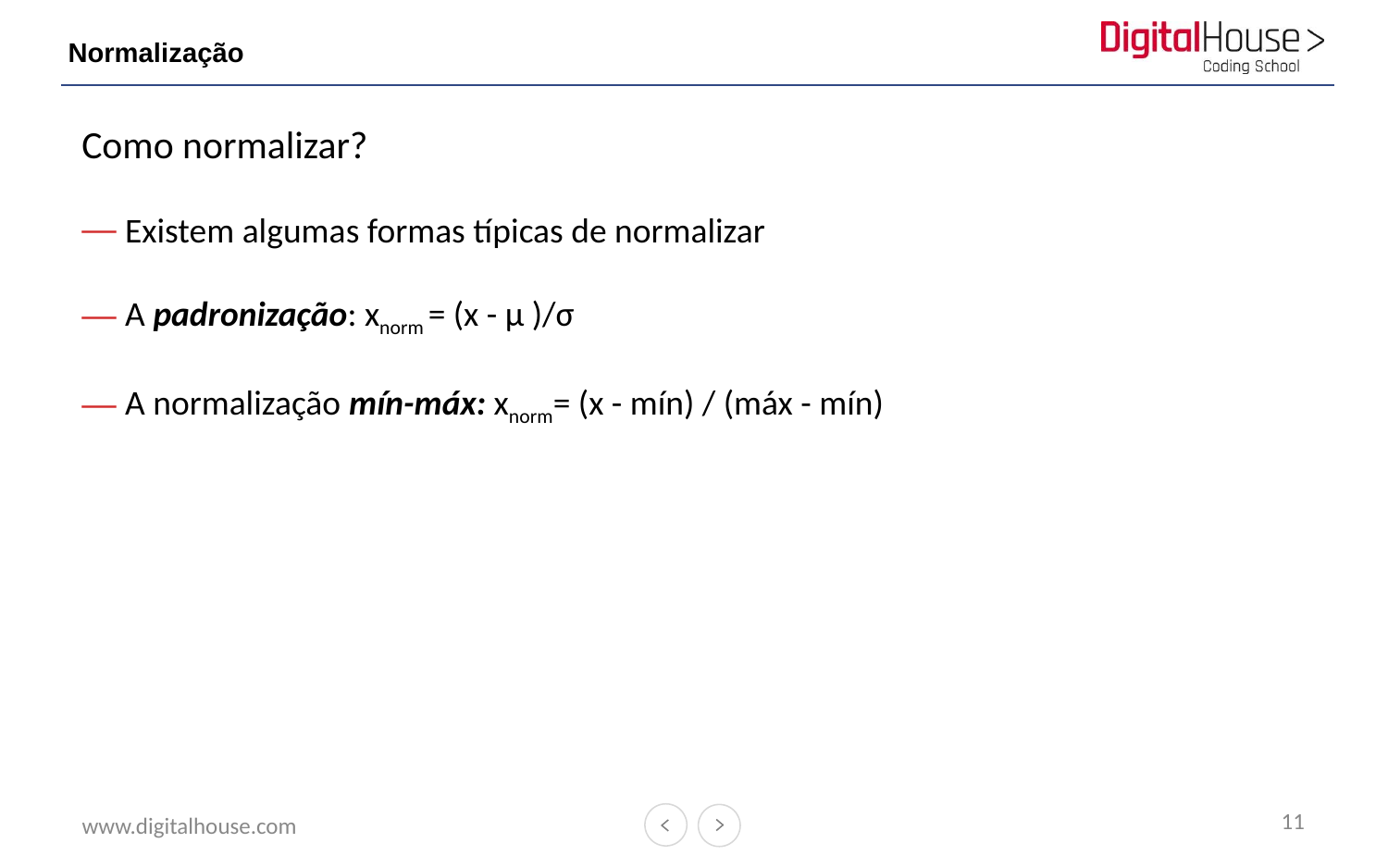

# Normalização
Como normalizar?

Existem algumas formas típicas de normalizar

A padronização: xnorm = (x - μ )/σ

A normalização mín-máx: xnorm= (x - mín) / (máx - mín)
11